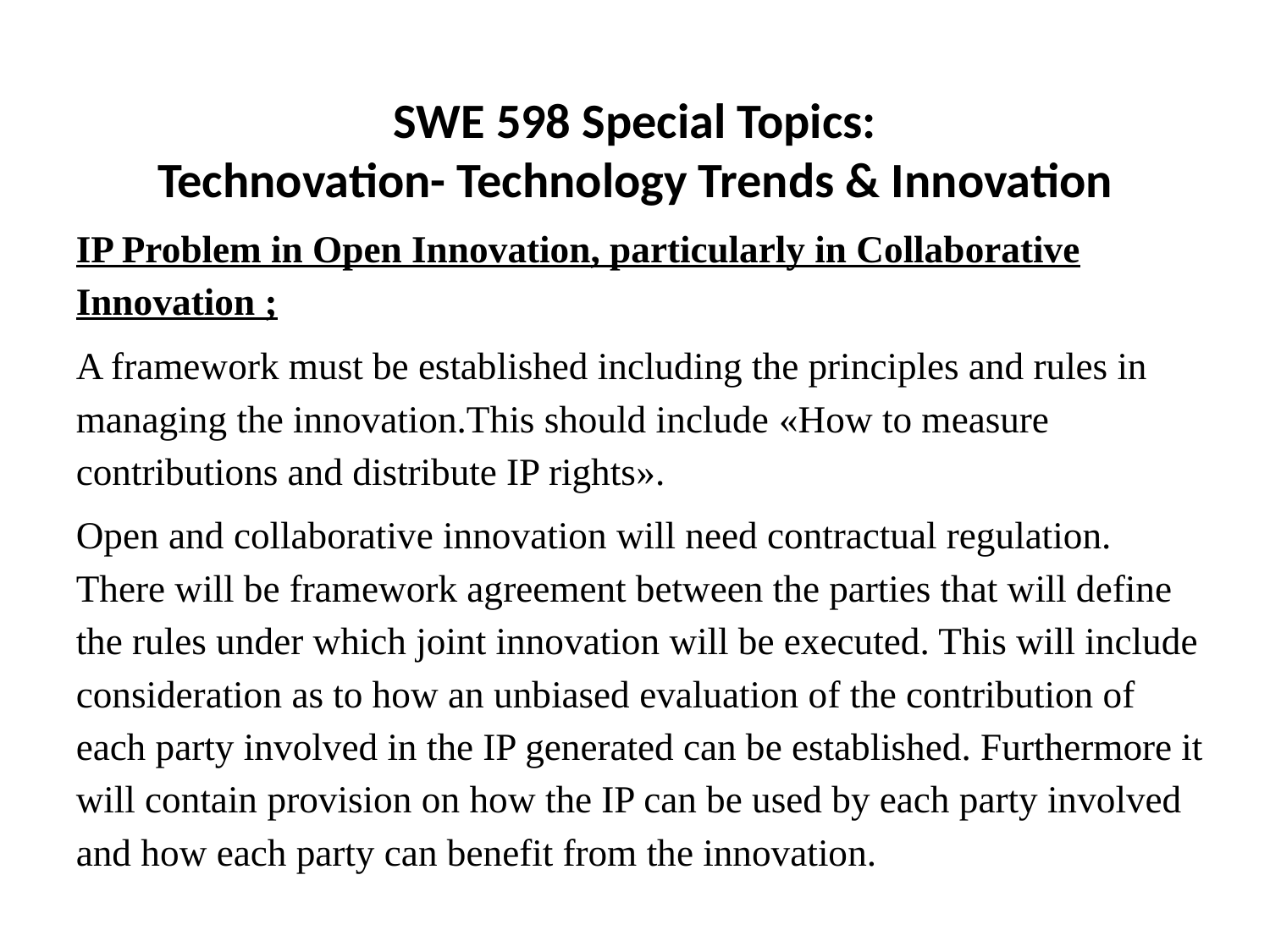

SWE 598 Special Topics:
Technovation- Technology Trends & Innovation
IP Problem in Open Innovation, particularly in Collaborative Innovation ;
A framework must be established including the principles and rules in managing the innovation.This should include «How to measure contributions and distribute IP rights».
Open and collaborative innovation will need contractual regulation. There will be framework agreement between the parties that will define the rules under which joint innovation will be executed. This will include consideration as to how an unbiased evaluation of the contribution of each party involved in the IP generated can be established. Furthermore it will contain provision on how the IP can be used by each party involved and how each party can benefit from the innovation.